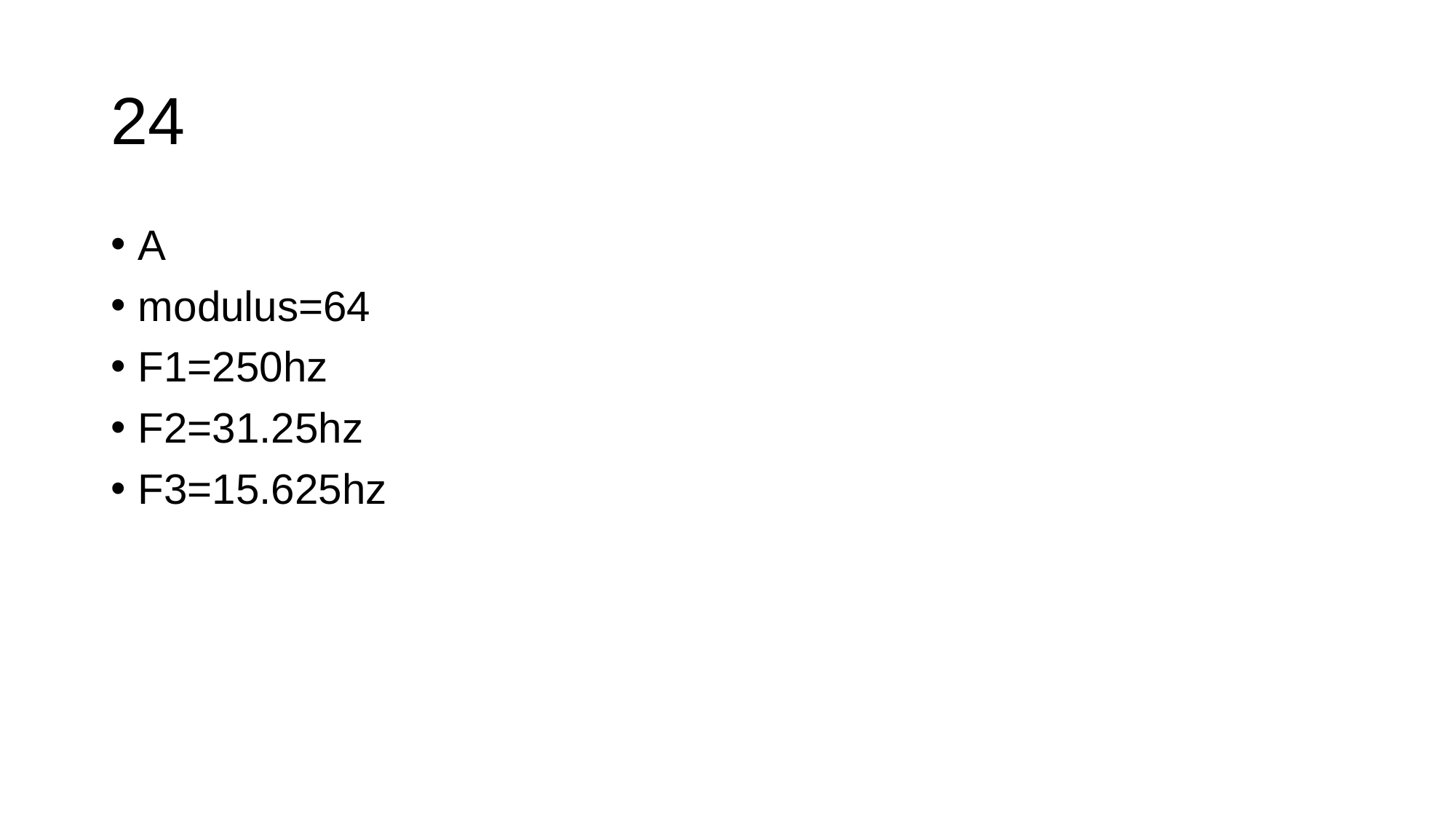

# 24
A
modulus=64
F1=250hz
F2=31.25hz
F3=15.625hz